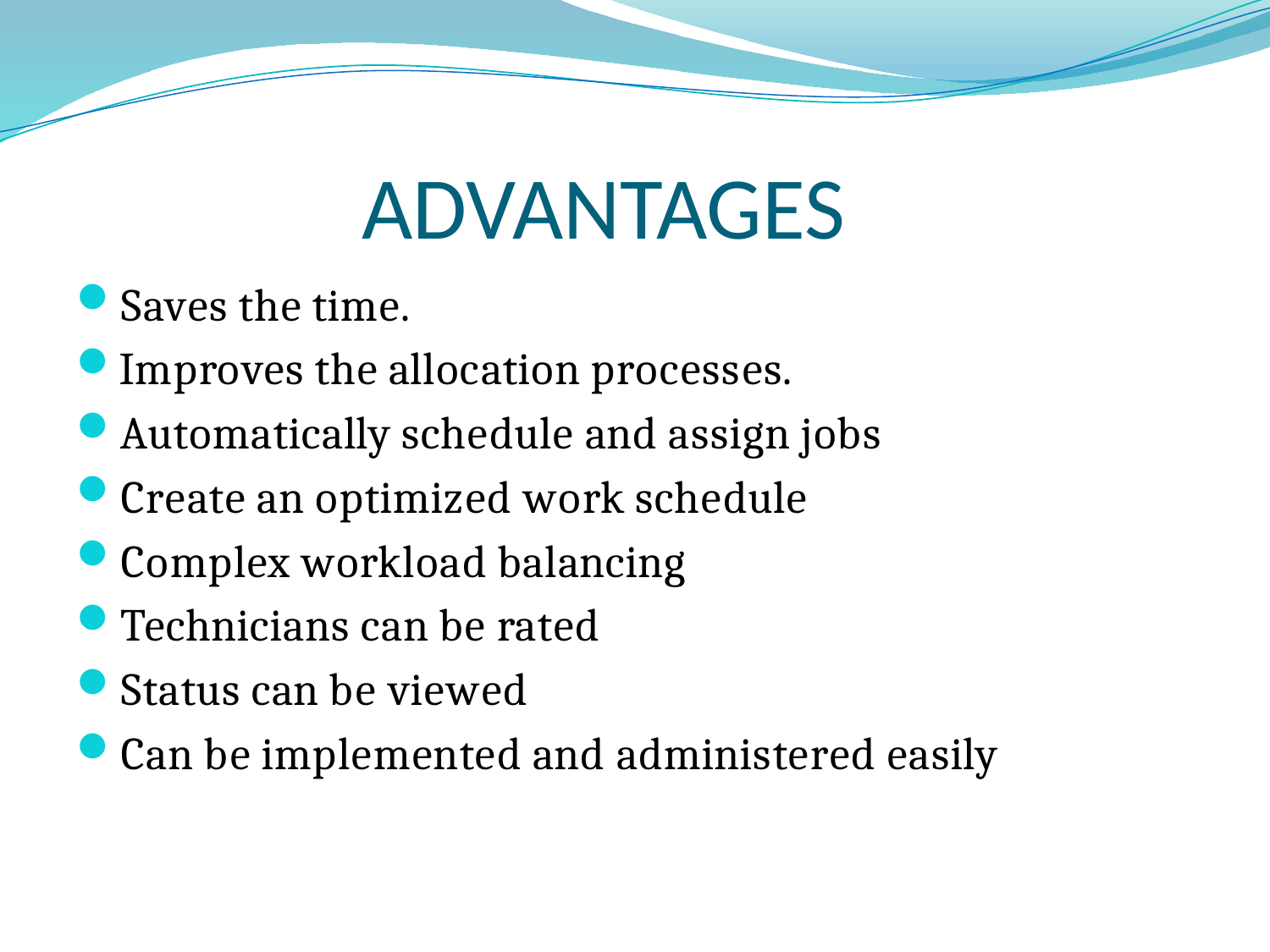

# ADVANTAGES
Saves the time.
Improves the allocation processes.
Automatically schedule and assign jobs
Create an optimized work schedule
Complex workload balancing
Technicians can be rated
Status can be viewed
Can be implemented and administered easily